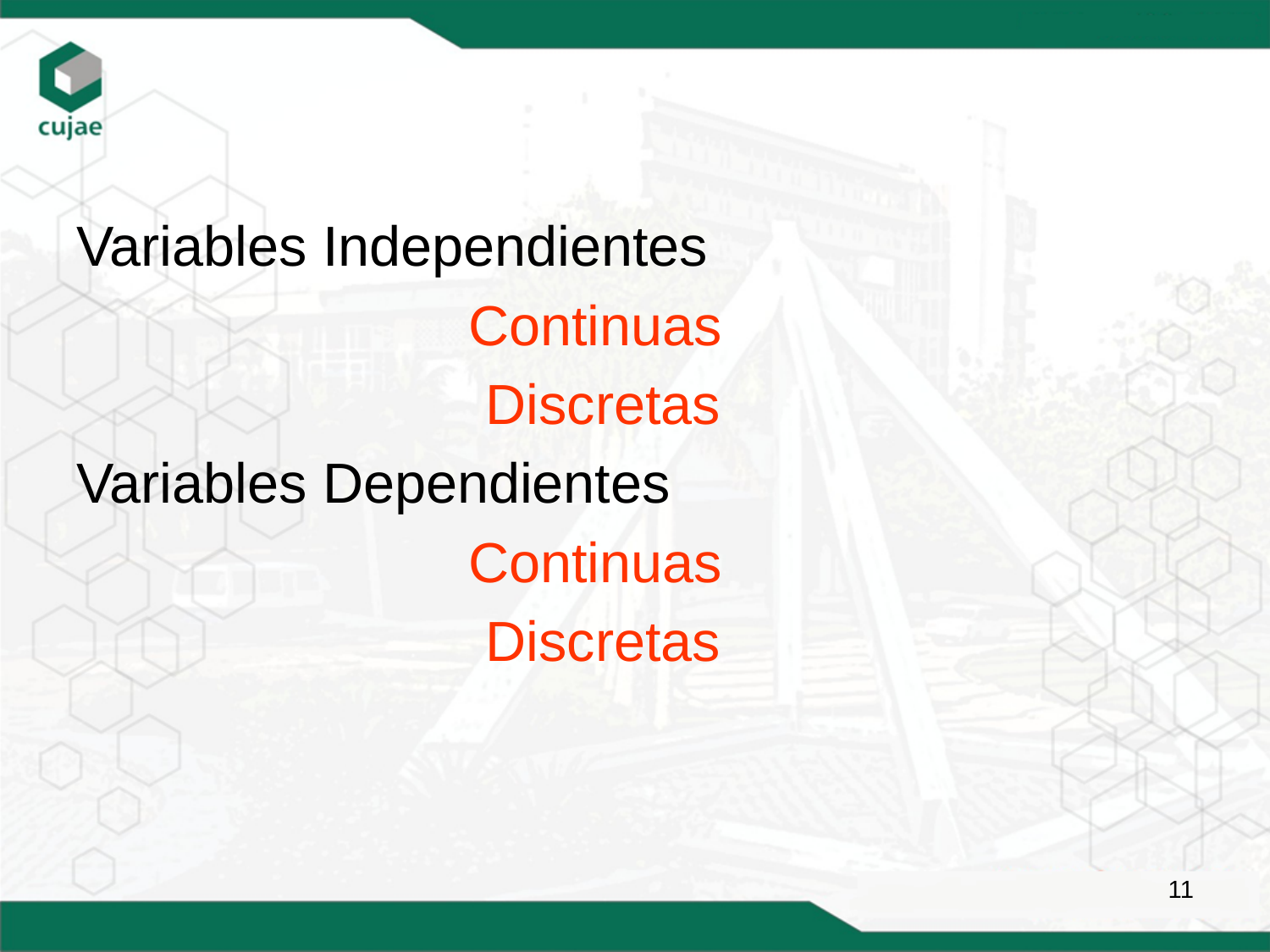

Variables Independientes
Continuas
Discretas
Variables Dependientes
Continuas
Discretas

11